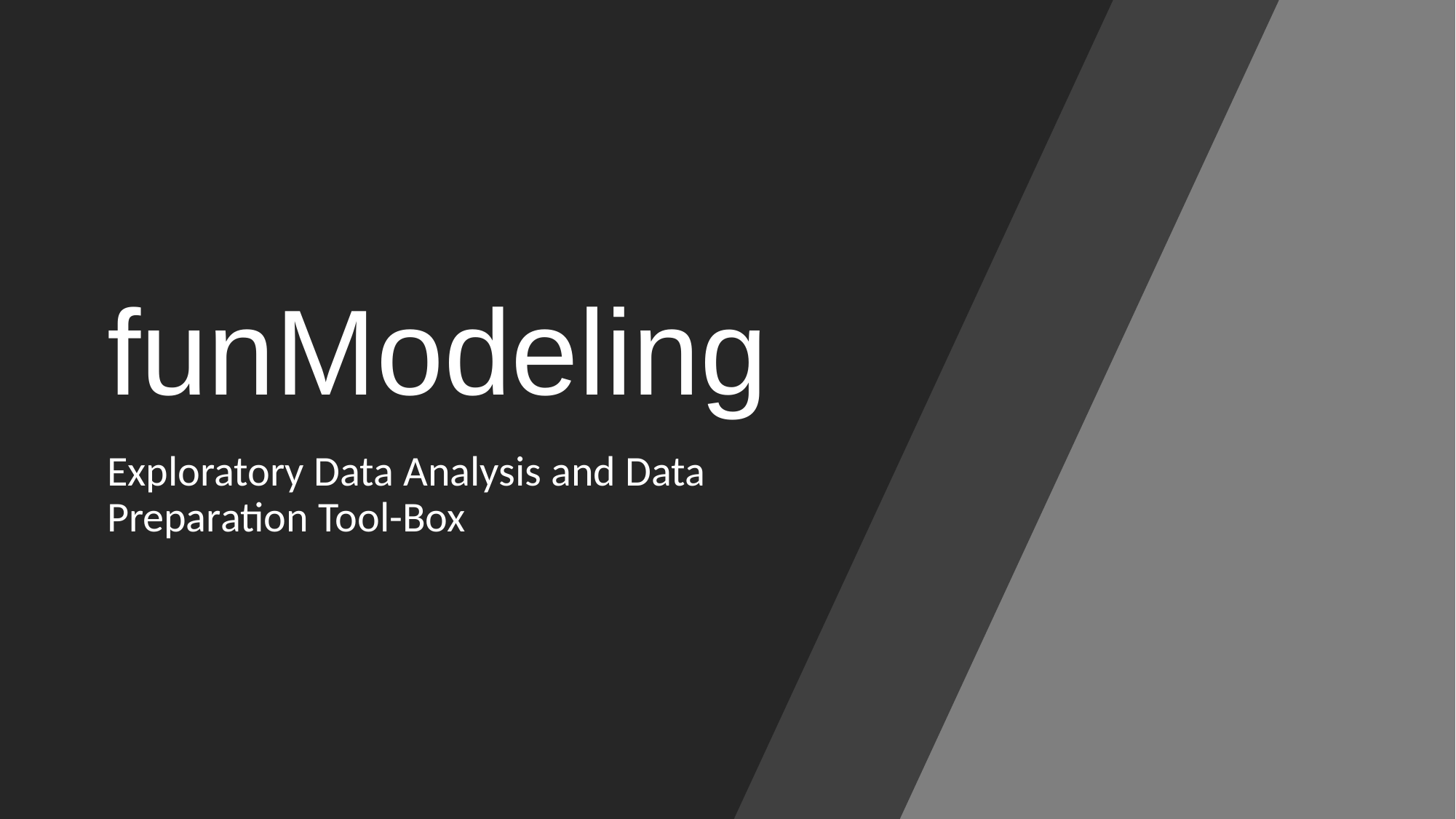

# funModeling
Exploratory Data Analysis and Data Preparation Tool-Box